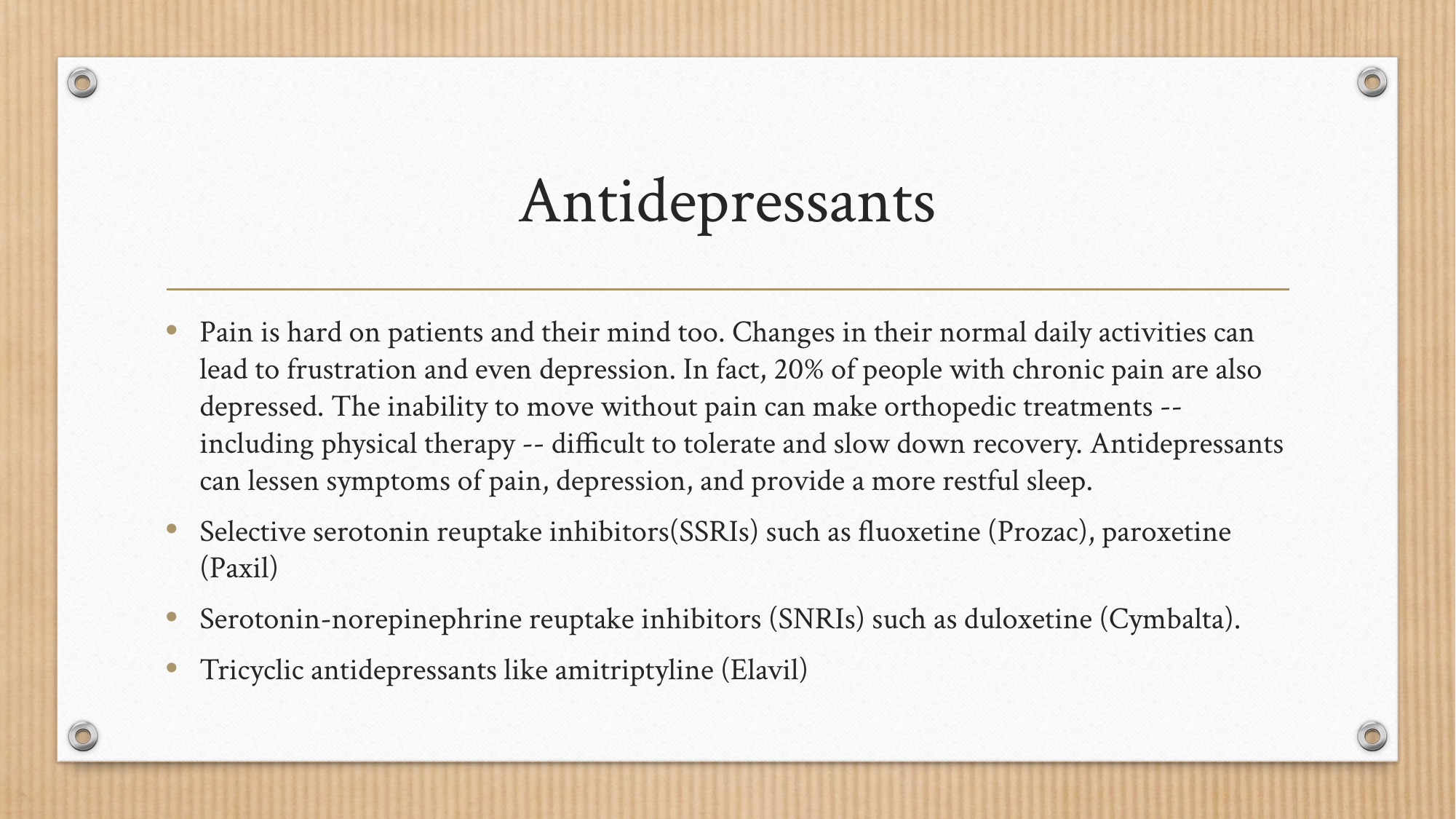

# Antidepressants
Pain is hard on patients and their mind too. Changes in their normal daily activities can lead to frustration and even depression. In fact, 20% of people with chronic pain are also depressed. The inability to move without pain can make orthopedic treatments -- including physical therapy -- difficult to tolerate and slow down recovery. Antidepressants can lessen symptoms of pain, depression, and provide a more restful sleep.
Selective serotonin reuptake inhibitors(SSRIs) such as fluoxetine (Prozac), paroxetine (Paxil)
Serotonin-norepinephrine reuptake inhibitors (SNRIs) such as duloxetine (Cymbalta).
Tricyclic antidepressants like amitriptyline (Elavil)